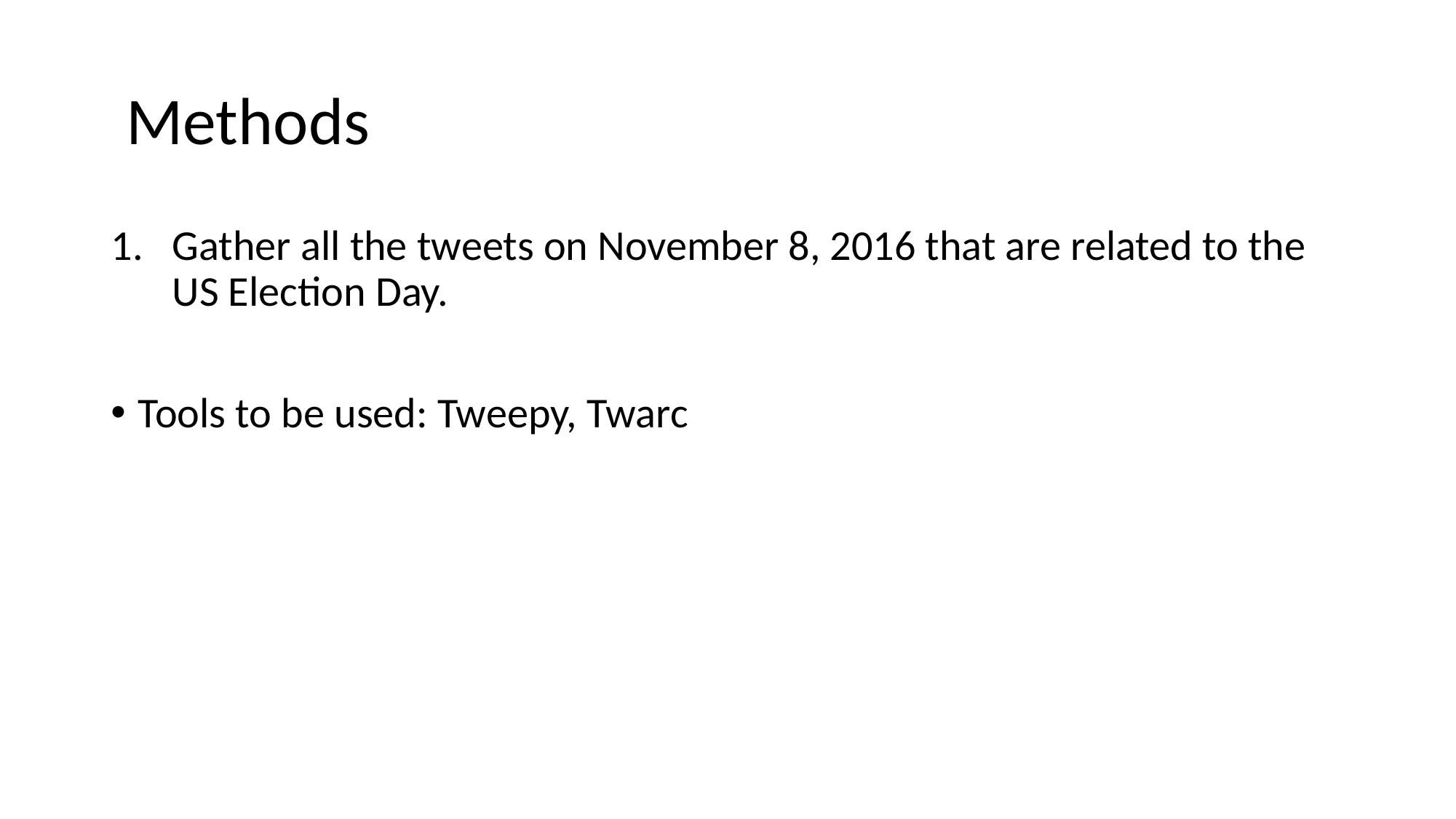

# Methods
Gather all the tweets on November 8, 2016 that are related to the US Election Day.

Tools to be used: Tweepy, Twarc